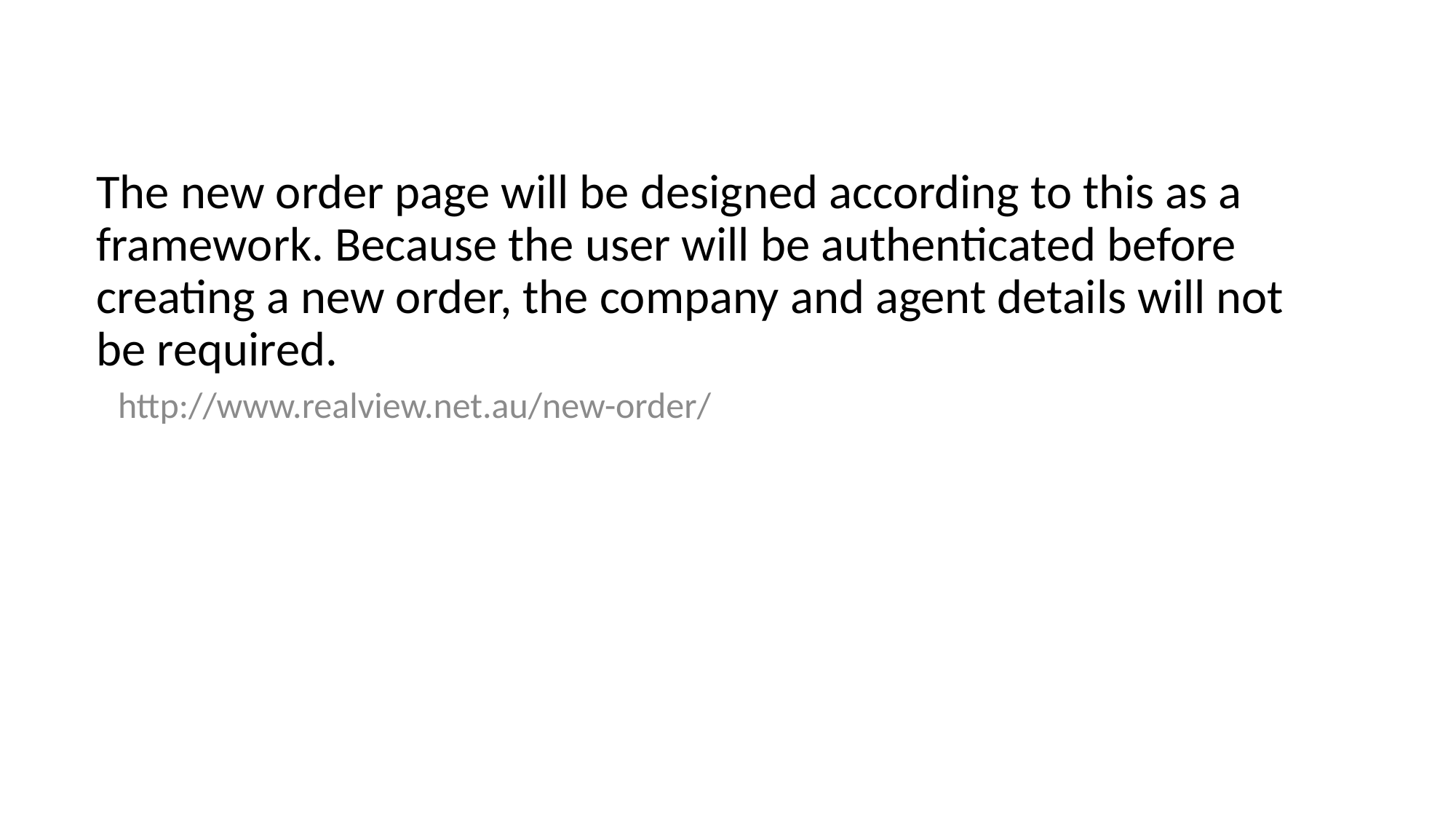

# The new order page will be designed according to this as a framework. Because the user will be authenticated before creating a new order, the company and agent details will not be required.
http://www.realview.net.au/new-order/